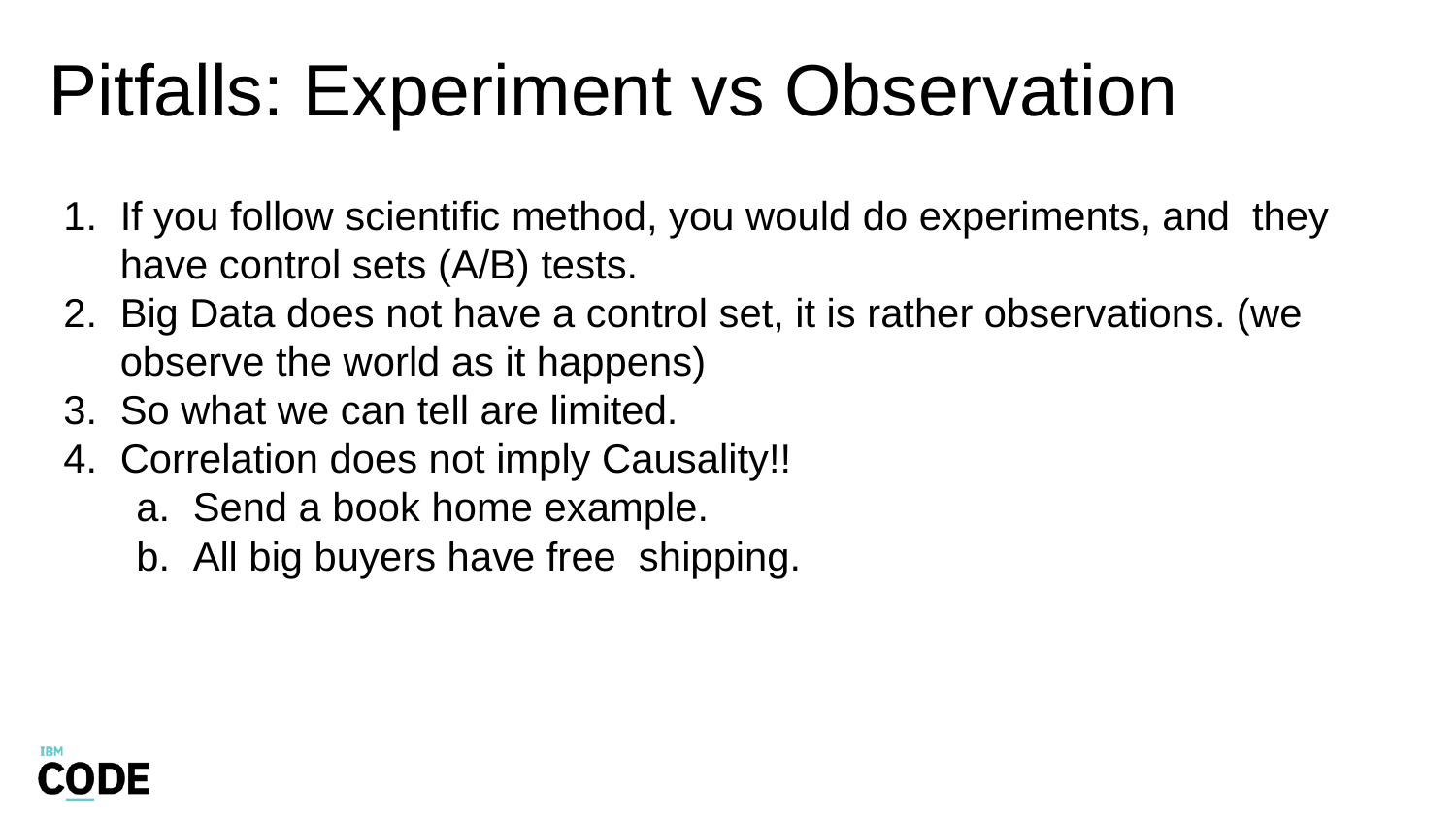

# Pitfalls: Experiment vs Observation
If you follow scientific method, you would do experiments, and  they have control sets (A/B) tests.
Big Data does not have a control set, it is rather observations. (we  observe the world as it happens)
So what we can tell are limited.
Correlation does not imply Causality!!
Send a book home example.
All big buyers have free  shipping.